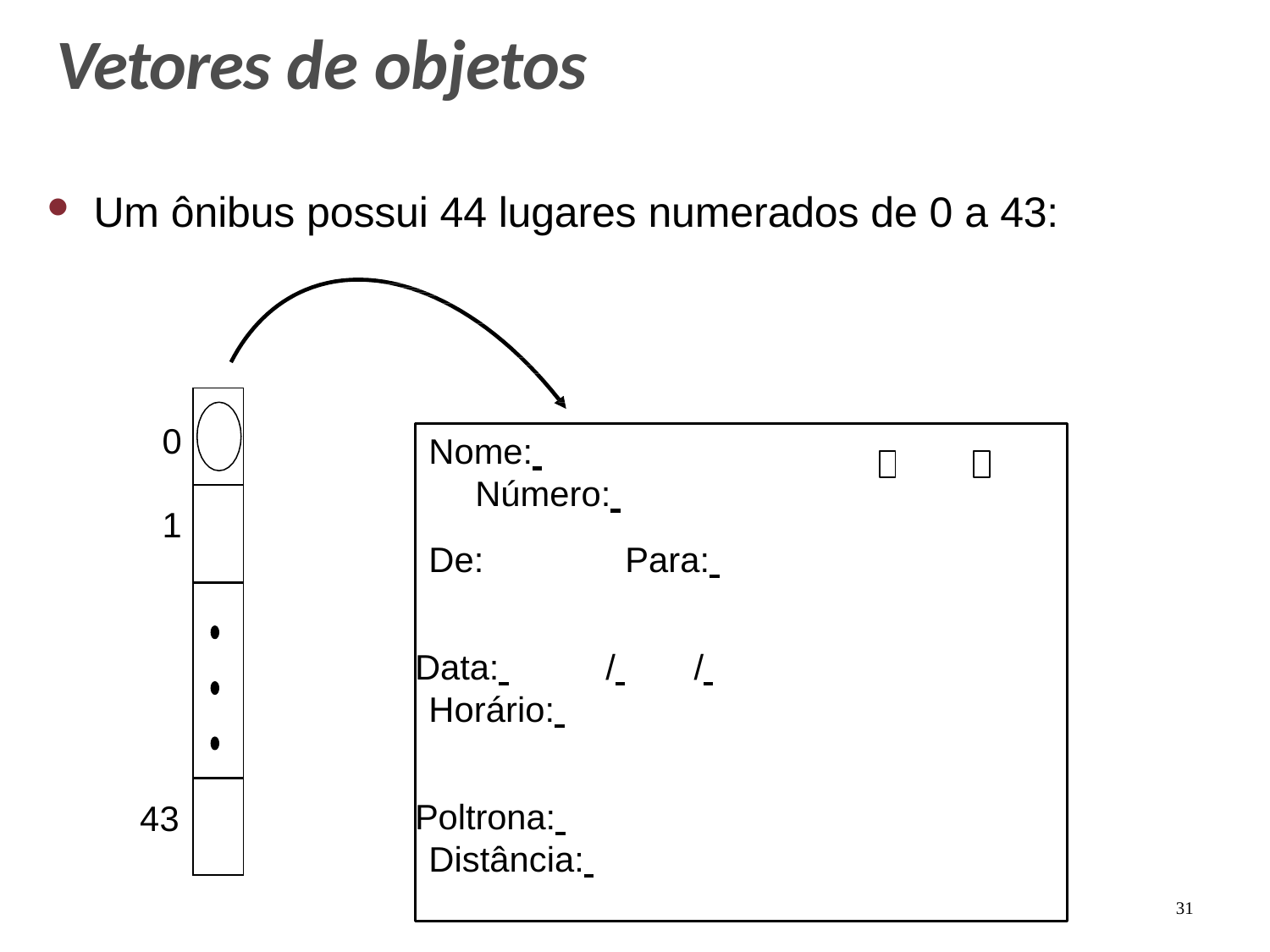

# Vetores de objetos
Um ônibus possui 44 lugares numerados de 0 a 43:

|  |
| --- |
|  |
|  |
|  |

0
Nome:
Número:
De: 	 Para:
Data: 	/ 	/
Horário:
Poltrona:
Distância:

1

43
31